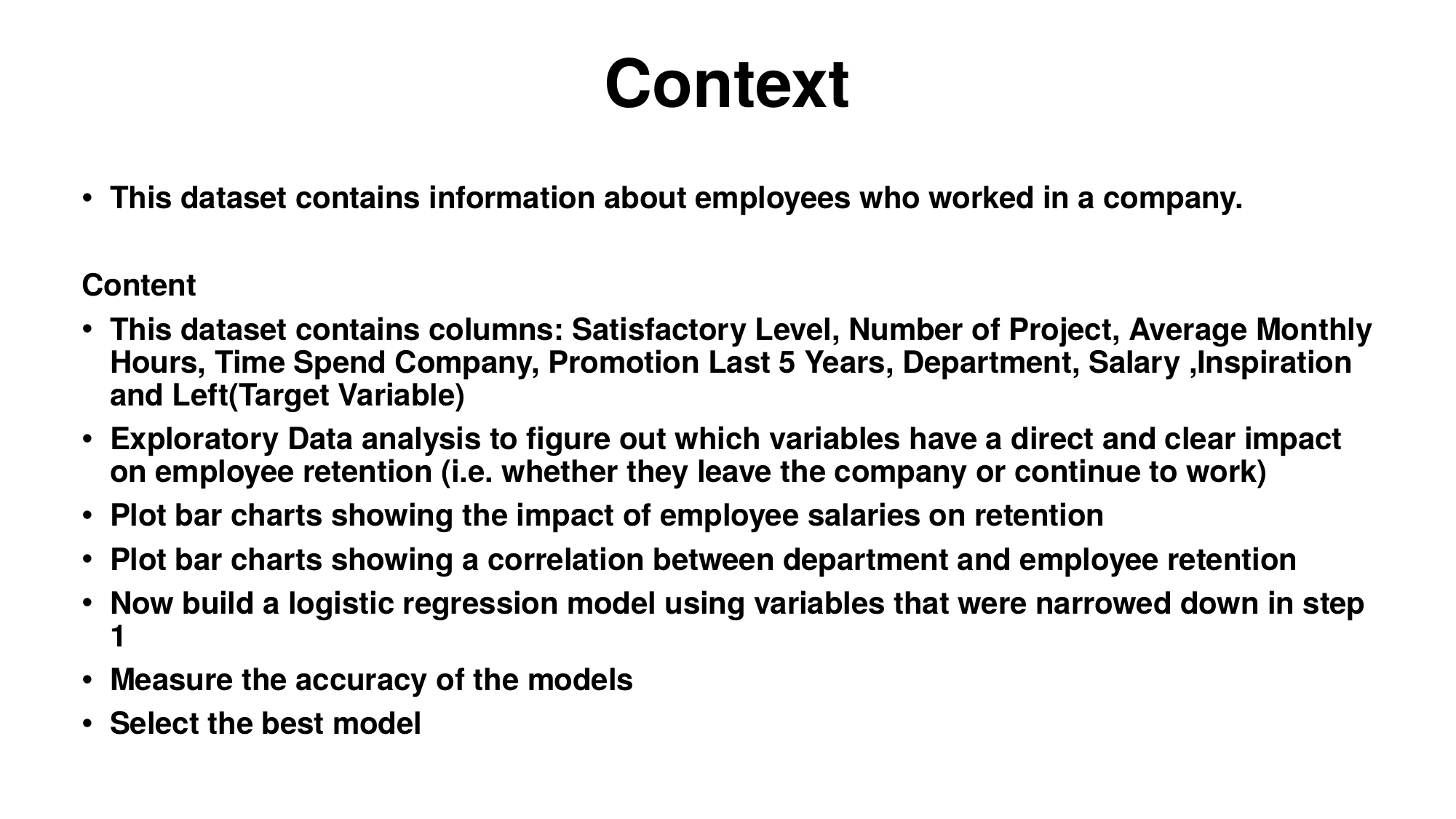

# Context

This dataset contains information about employees who worked in a company.

Content
This dataset contains columns: Satisfactory Level, Number of Project, Average Monthly Hours, Time Spend Company, Promotion Last 5 Years, Department, Salary ,Inspiration and Left(Target Variable)
Exploratory Data analysis to figure out which variables have a direct and clear impact on employee retention (i.e. whether they leave the company or continue to work)
Plot bar charts showing the impact of employee salaries on retention
Plot bar charts showing a correlation between department and employee retention
Now build a logistic regression model using variables that were narrowed down in step 1
Measure the accuracy of the models
Select the best model